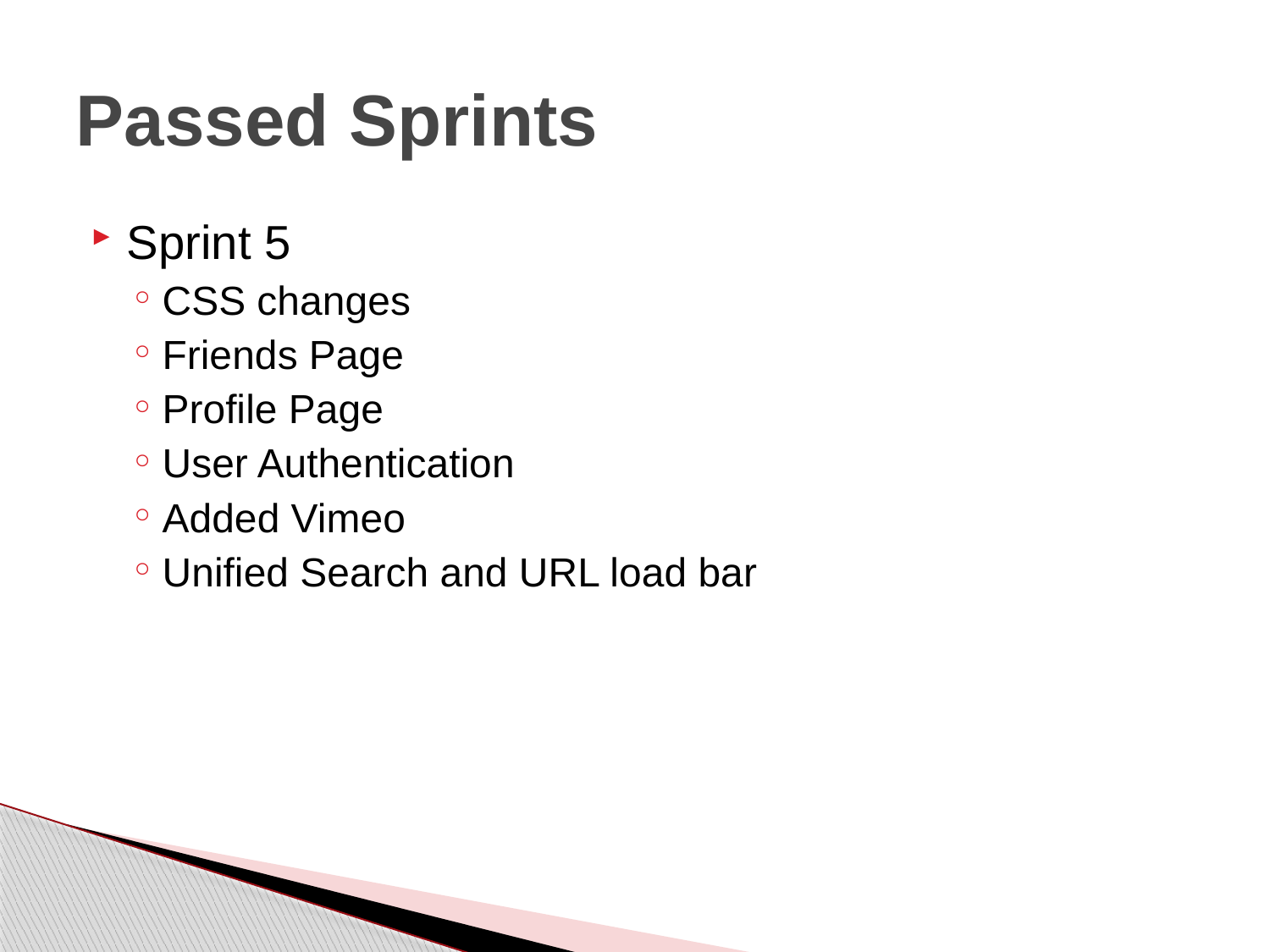

# Passed Sprints
Sprint 5
CSS changes
Friends Page
Profile Page
User Authentication
Added Vimeo
Unified Search and URL load bar